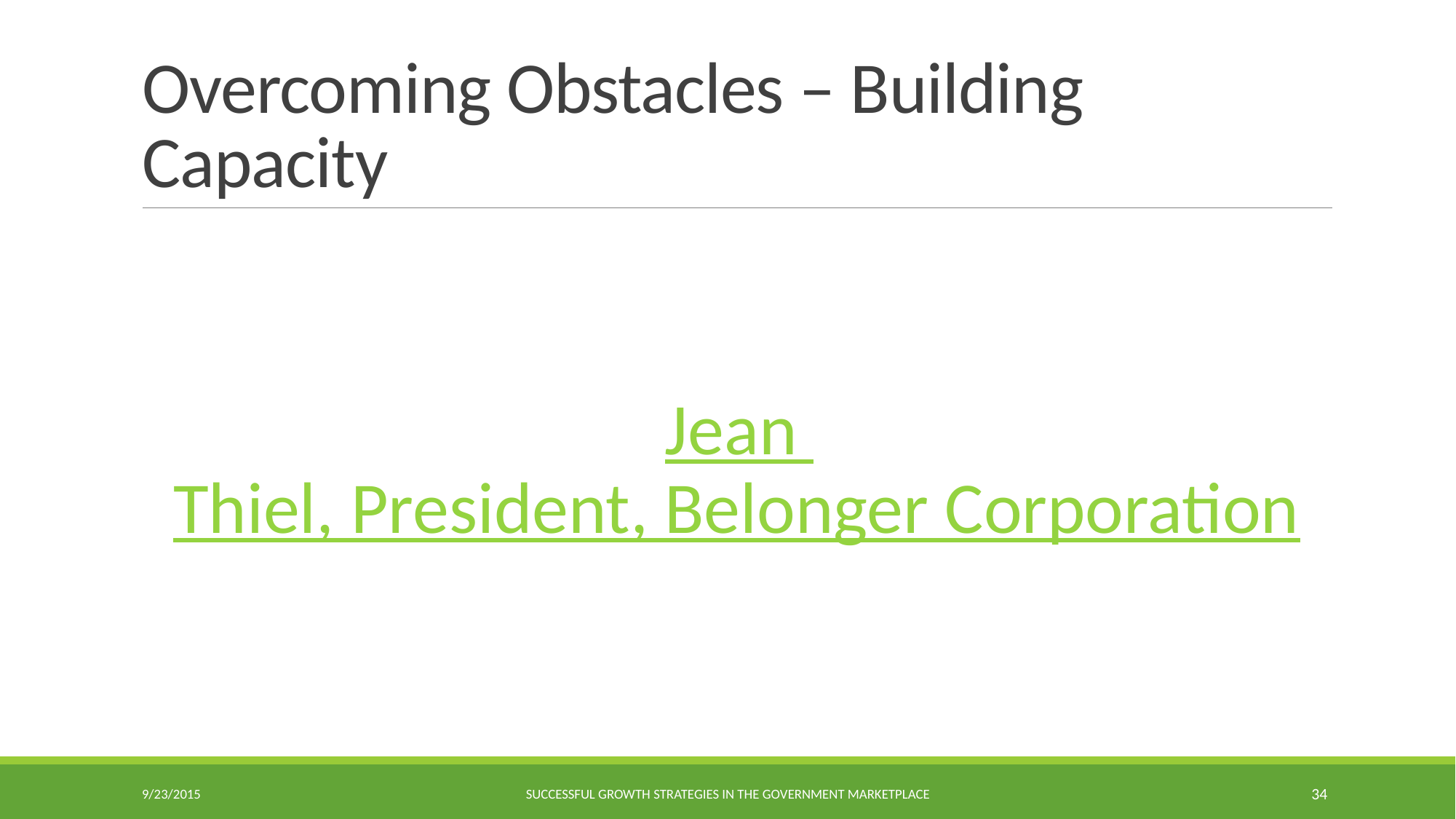

# Overcoming Obstacles – Building Capacity

Jean Thiel, President, Belonger Corporation
9/23/2015
Successful Growth Strategies in the Government Marketplace
34